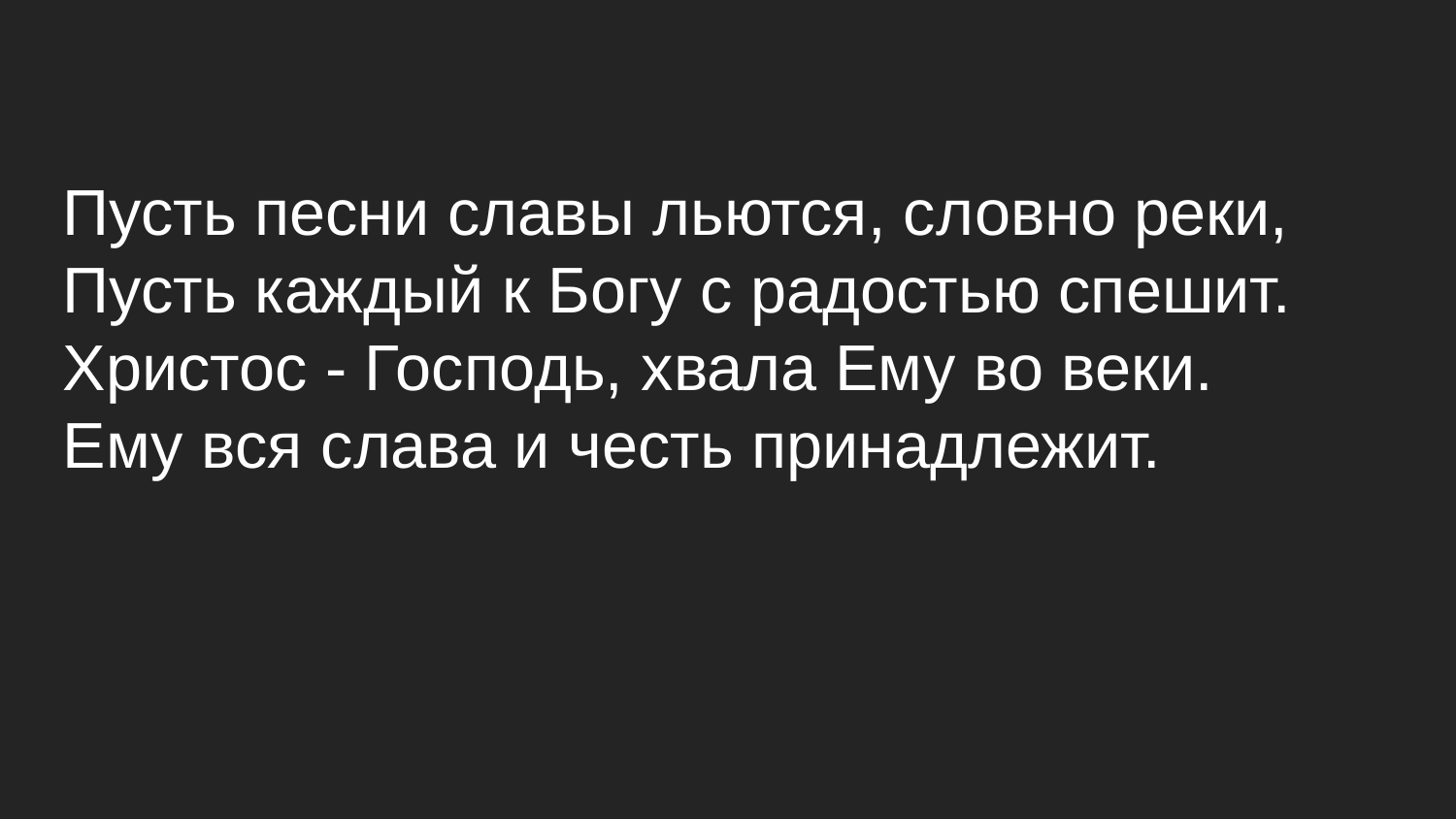

Пусть песни славы льются, словно реки,
Пусть каждый к Богу с радостью спешит.
Христос - Господь, хвала Ему во веки.
Ему вся слава и честь принадлежит.